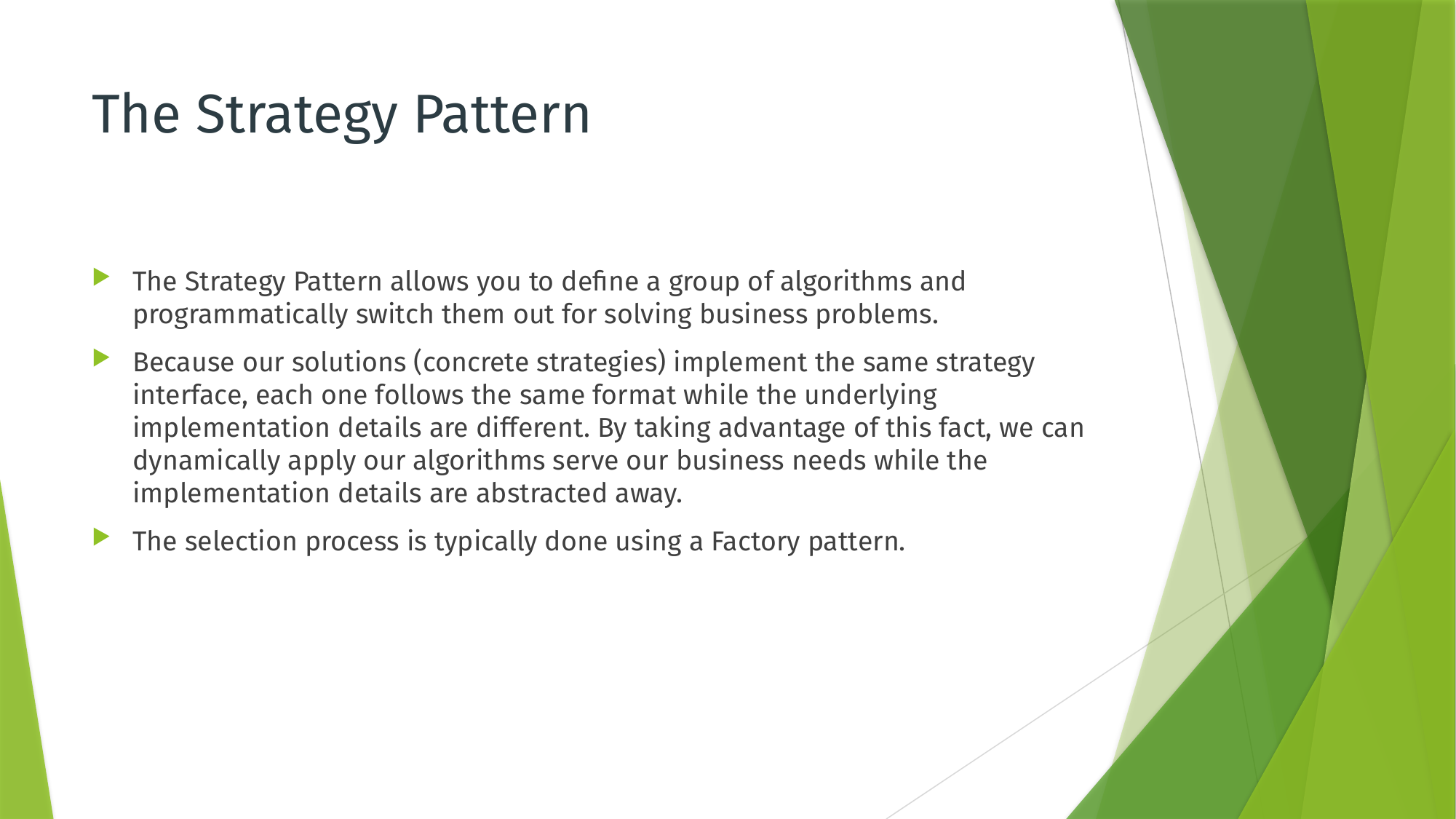

# The Strategy Pattern
The Strategy Pattern allows you to define a group of algorithms and programmatically switch them out for solving business problems.
Because our solutions (concrete strategies) implement the same strategy interface, each one follows the same format while the underlying implementation details are different. By taking advantage of this fact, we can dynamically apply our algorithms serve our business needs while the implementation details are abstracted away.
The selection process is typically done using a Factory pattern.